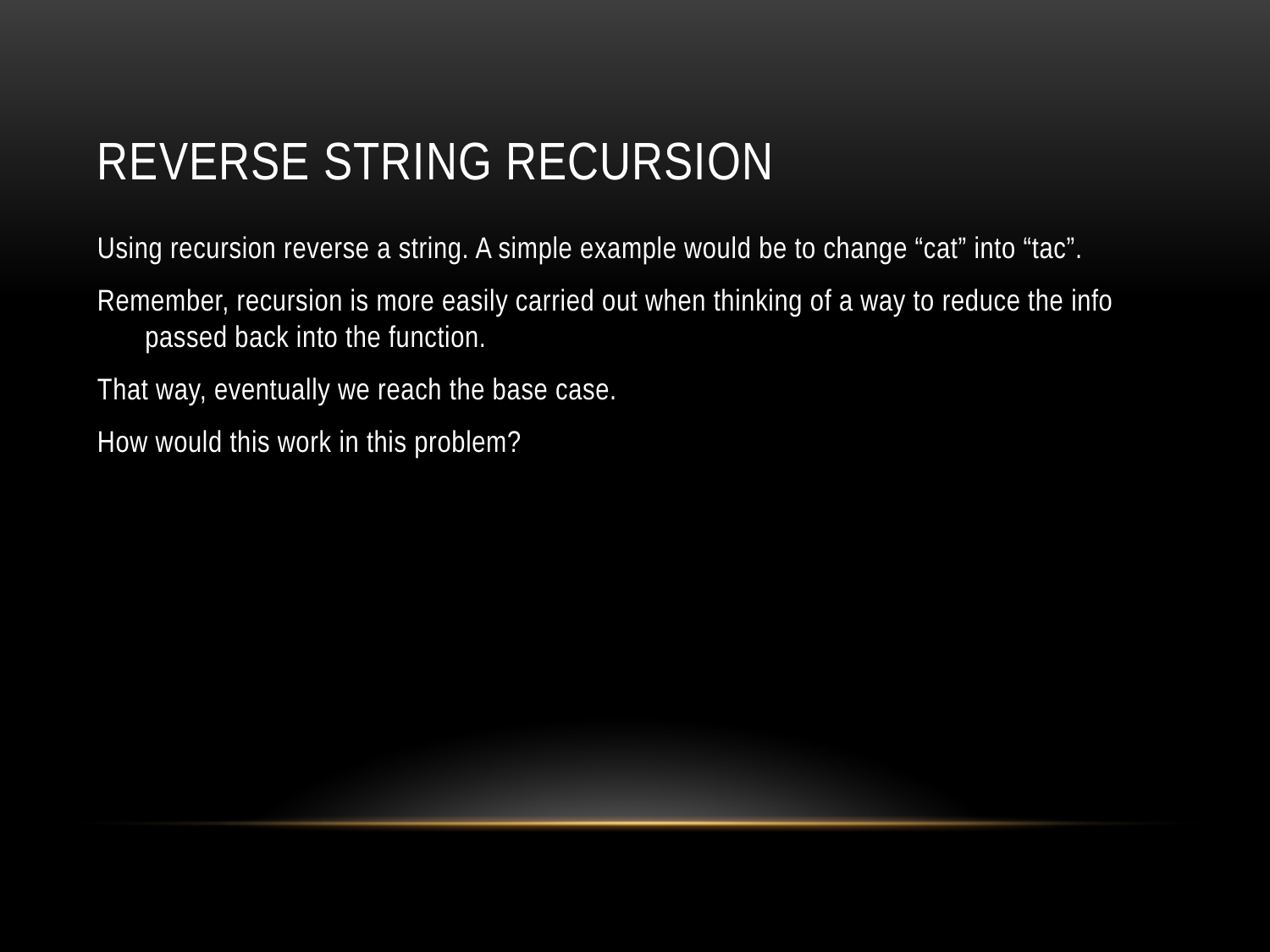

# Reverse String Recursion
Using recursion reverse a string. A simple example would be to change “cat” into “tac”.
Remember, recursion is more easily carried out when thinking of a way to reduce the info passed back into the function.
That way, eventually we reach the base case.
How would this work in this problem?